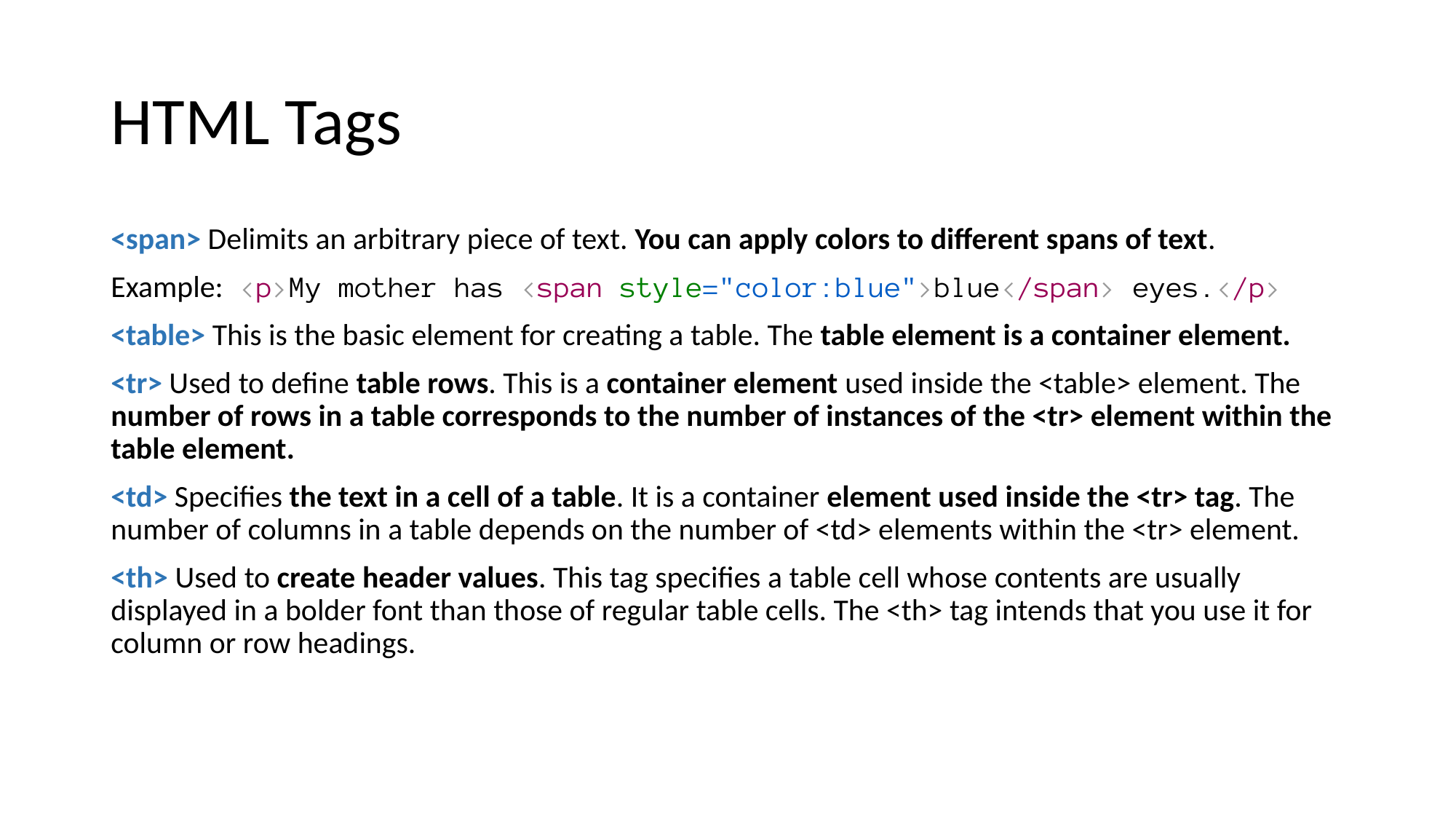

# HTML Tags
<span> Delimits an arbitrary piece of text. You can apply colors to different spans of text.
Example: <p>My mother has <span style="color:blue">blue</span> eyes.</p>
<table> This is the basic element for creating a table. The table element is a container element.
<tr> Used to define table rows. This is a container element used inside the <table> element. The number of rows in a table corresponds to the number of instances of the <tr> element within the table element.
<td> Specifies the text in a cell of a table. It is a container element used inside the <tr> tag. The number of columns in a table depends on the number of <td> elements within the <tr> element.
<th> Used to create header values. This tag specifies a table cell whose contents are usually displayed in a bolder font than those of regular table cells. The <th> tag intends that you use it for column or row headings.